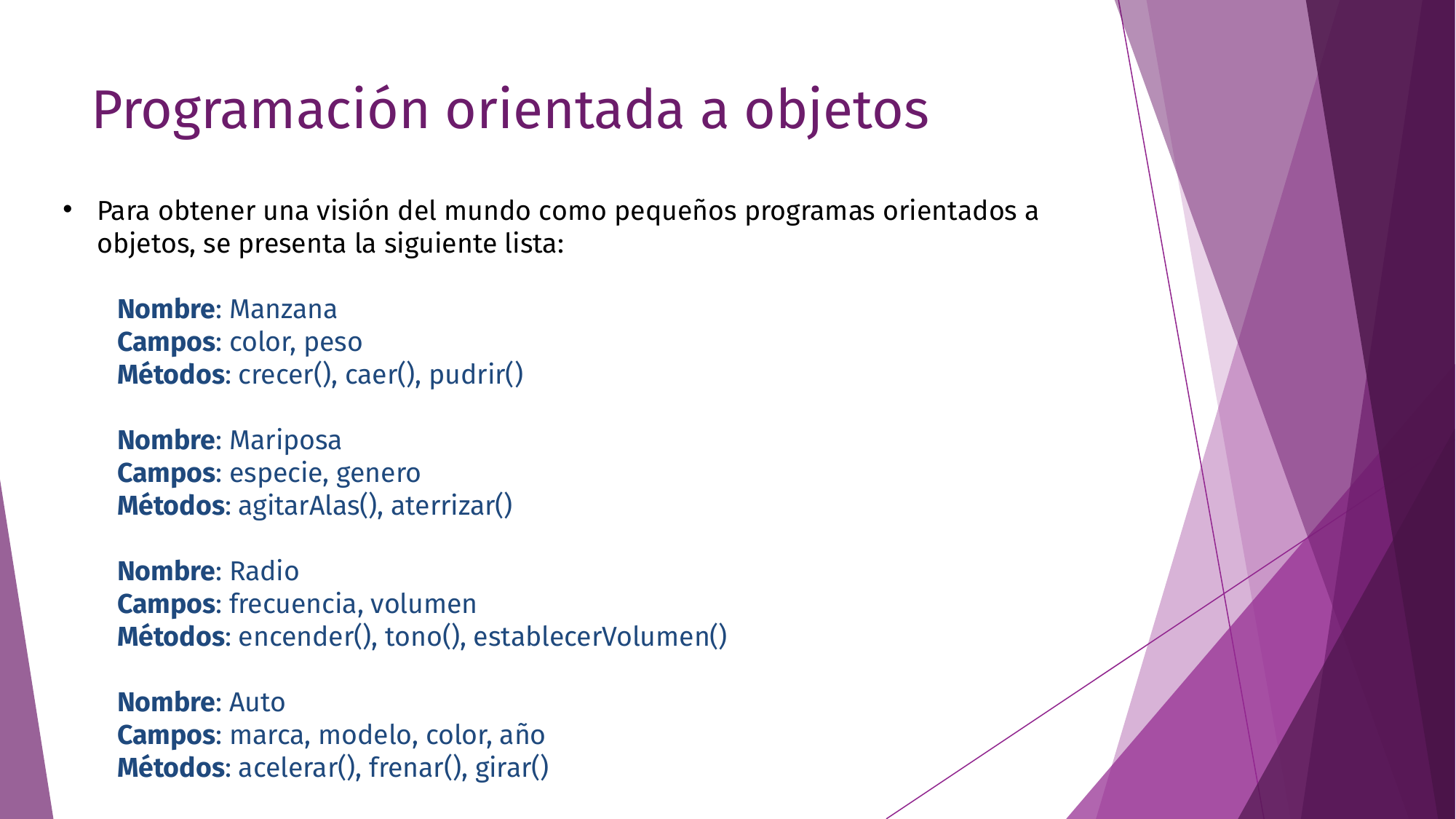

Programación orientada a objetos
Para obtener una visión del mundo como pequeños programas orientados a objetos, se presenta la siguiente lista:

Nombre: Manzana
Campos: color, peso
Métodos: crecer(), caer(), pudrir()

Nombre: Mariposa
Campos: especie, genero
Métodos: agitarAlas(), aterrizar()

Nombre: Radio
Campos: frecuencia, volumen
Métodos: encender(), tono(), establecerVolumen()

Nombre: Auto
Campos: marca, modelo, color, año
Métodos: acelerar(), frenar(), girar()